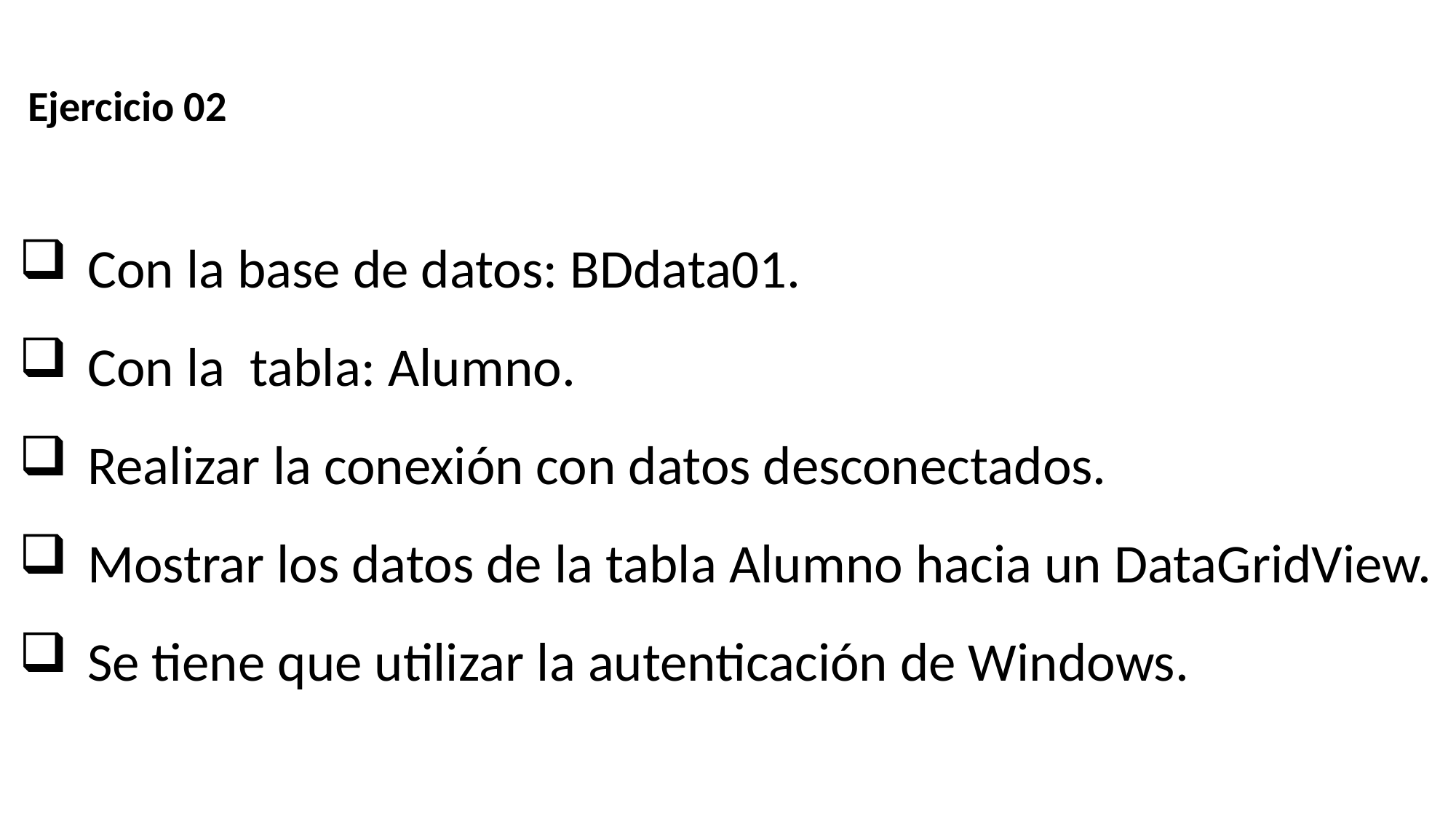

Ejercicio 02
Con la base de datos: BDdata01.
Con la  tabla: Alumno.
Realizar la conexión con datos desconectados.
Mostrar los datos de la tabla Alumno hacia un DataGridView.
Se tiene que utilizar la autenticación de Windows.